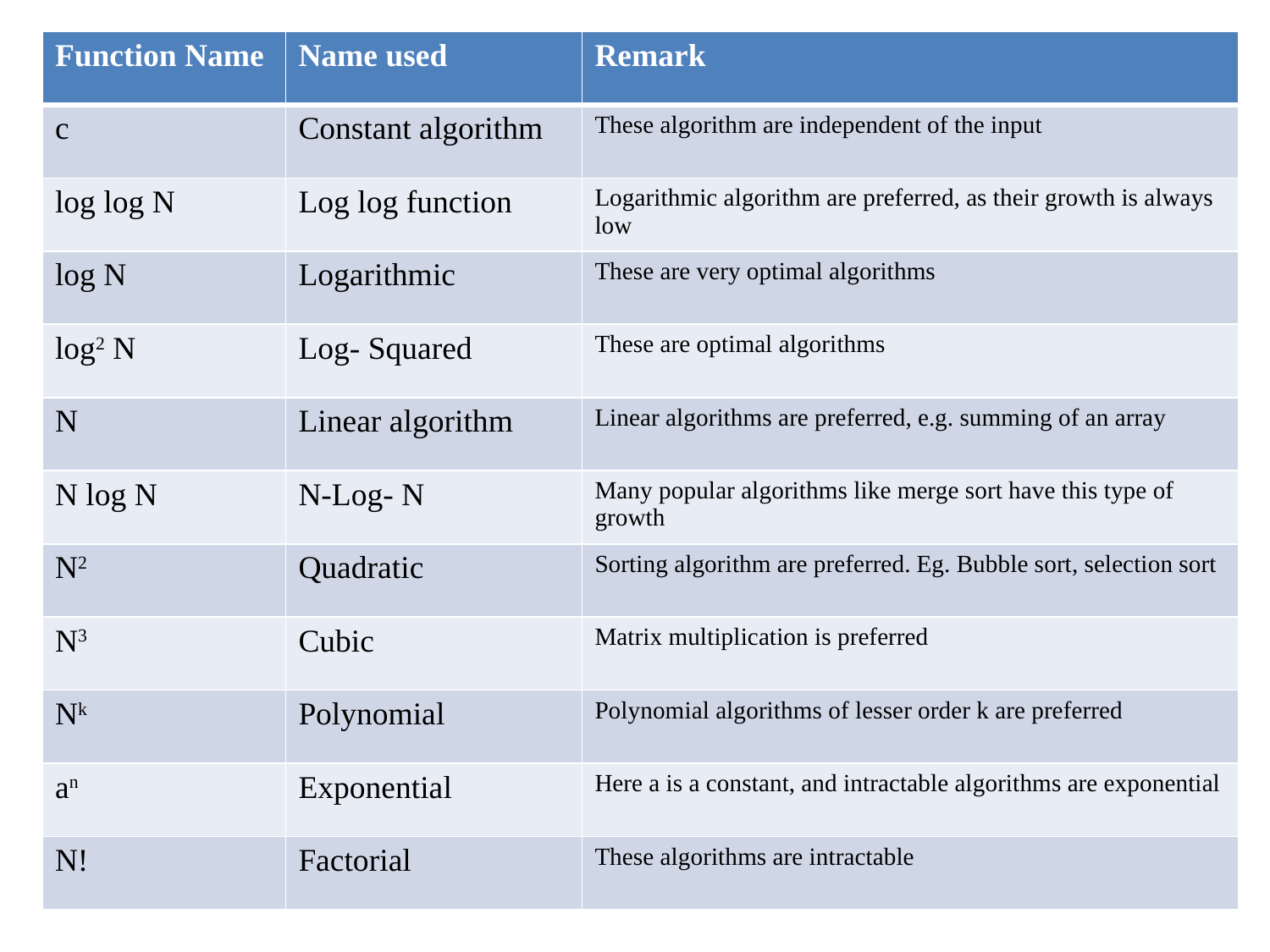

| Function Name | Name used | Remark |
| --- | --- | --- |
| c | Constant algorithm | These algorithm are independent of the input |
| log log N | Log log function | Logarithmic algorithm are preferred, as their growth is always low |
| log N | Logarithmic | These are very optimal algorithms |
| log2 N | Log- Squared | These are optimal algorithms |
| N | Linear algorithm | Linear algorithms are preferred, e.g. summing of an array |
| N log N | N-Log- N | Many popular algorithms like merge sort have this type of growth |
| N2 | Quadratic | Sorting algorithm are preferred. Eg. Bubble sort, selection sort |
| N3 | Cubic | Matrix multiplication is preferred |
| Nk | Polynomial | Polynomial algorithms of lesser order k are preferred |
| an | Exponential | Here a is a constant, and intractable algorithms are exponential |
| N! | Factorial | These algorithms are intractable |